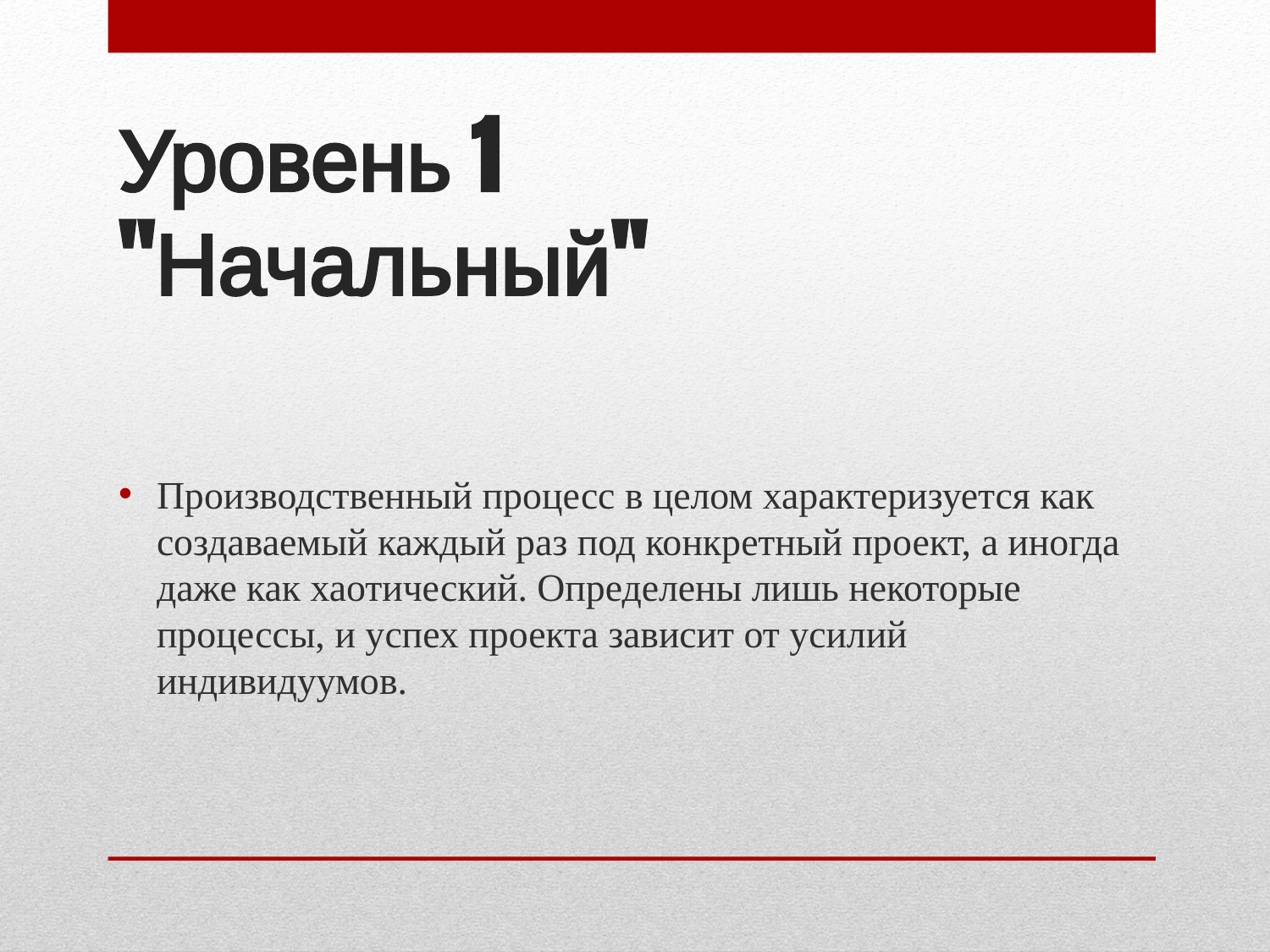

# Уровень 1 "Начальный"
Производственный процесс в целом характеризуется как создаваемый каждый раз под конкретный проект, а иногда даже как хаотический. Определены лишь некоторые процессы, и успех проекта зависит от усилий индивидуумов.